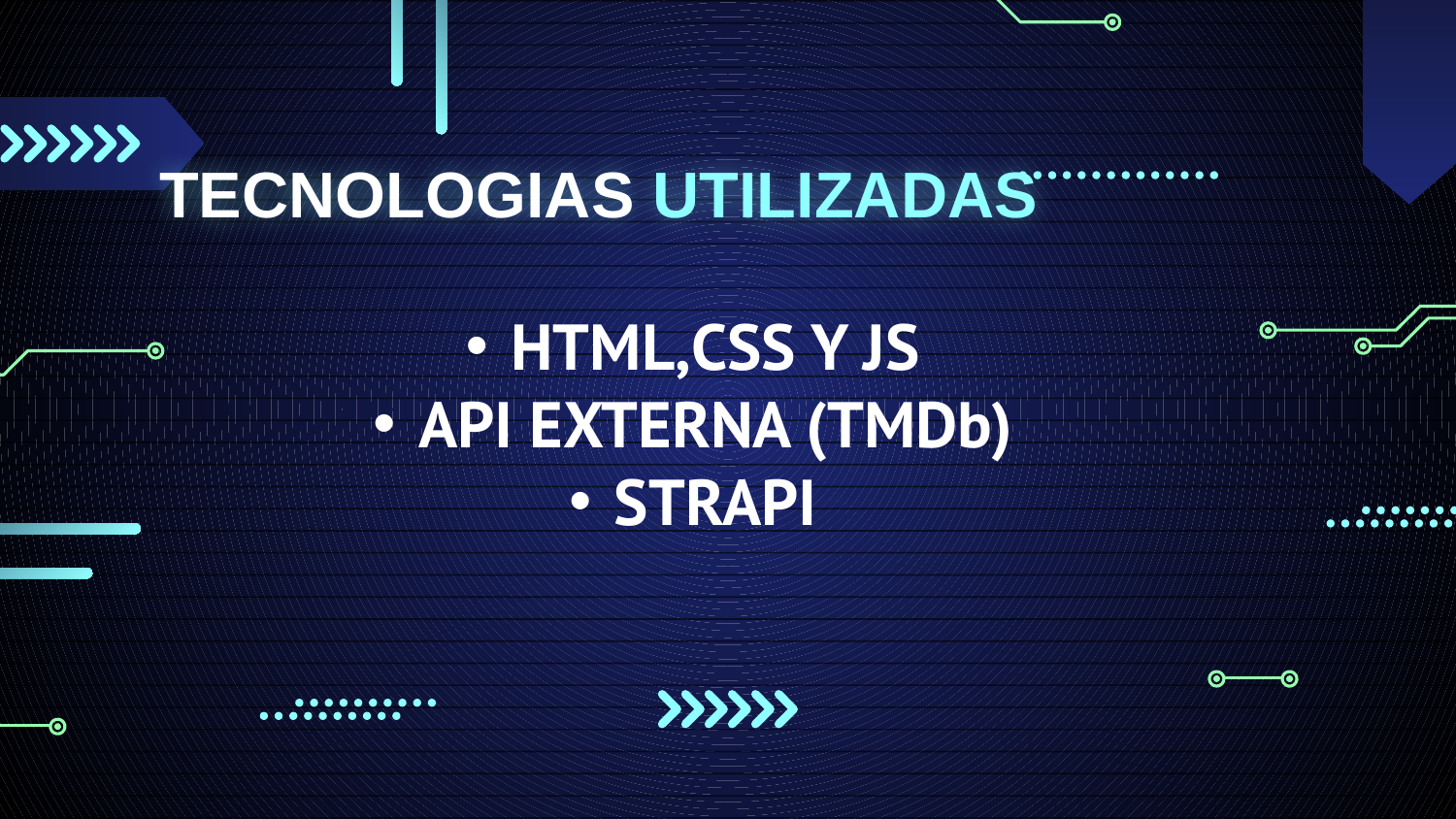

# TECNOLOGIAS UTILIZADAS

HTML,CSS Y JS
API EXTERNA (TMDb)
STRAPI